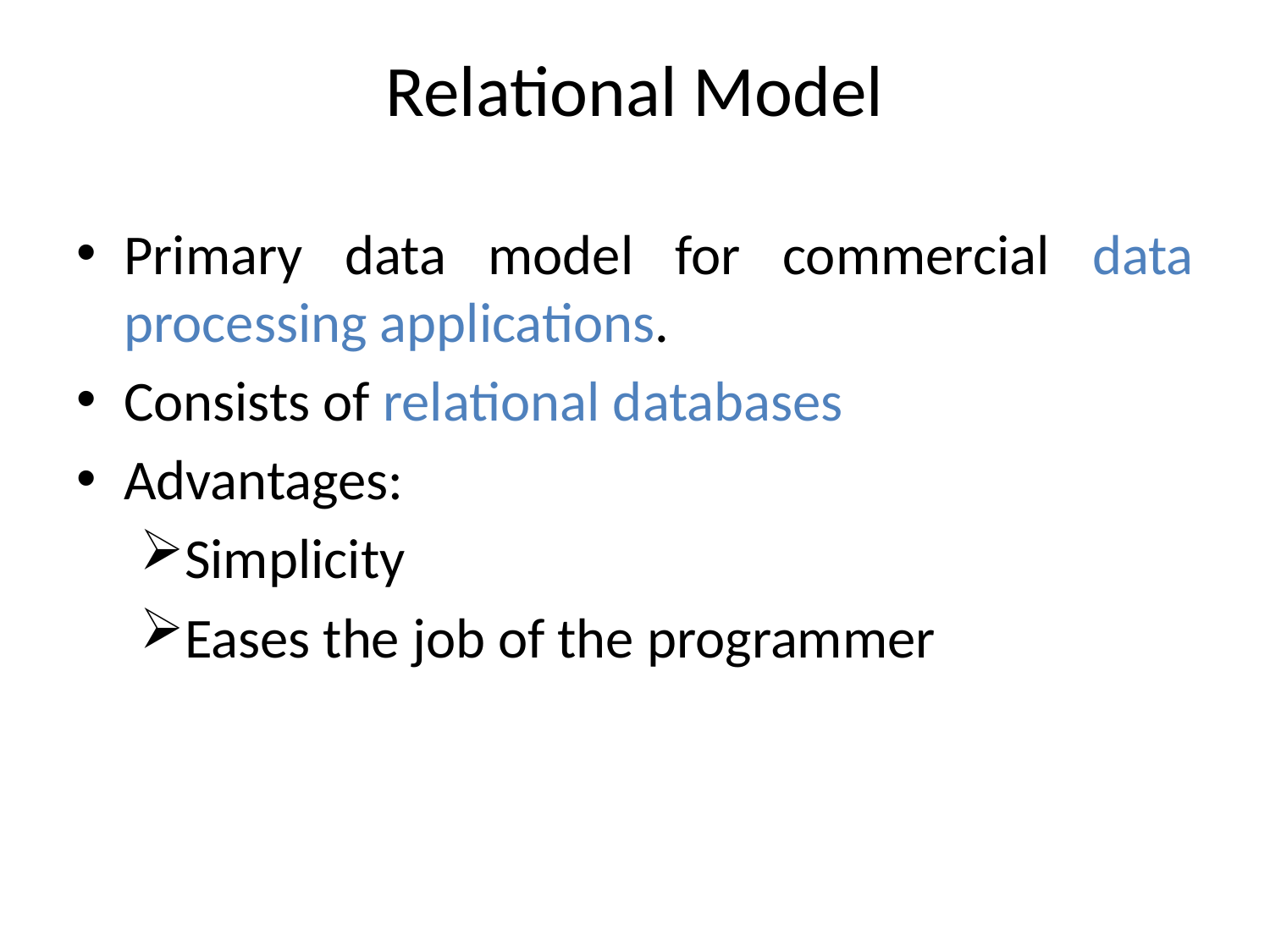

# Relational Model
Primary data model for commercial data processing applications.
Consists of relational databases
Advantages:
Simplicity
Eases the job of the programmer